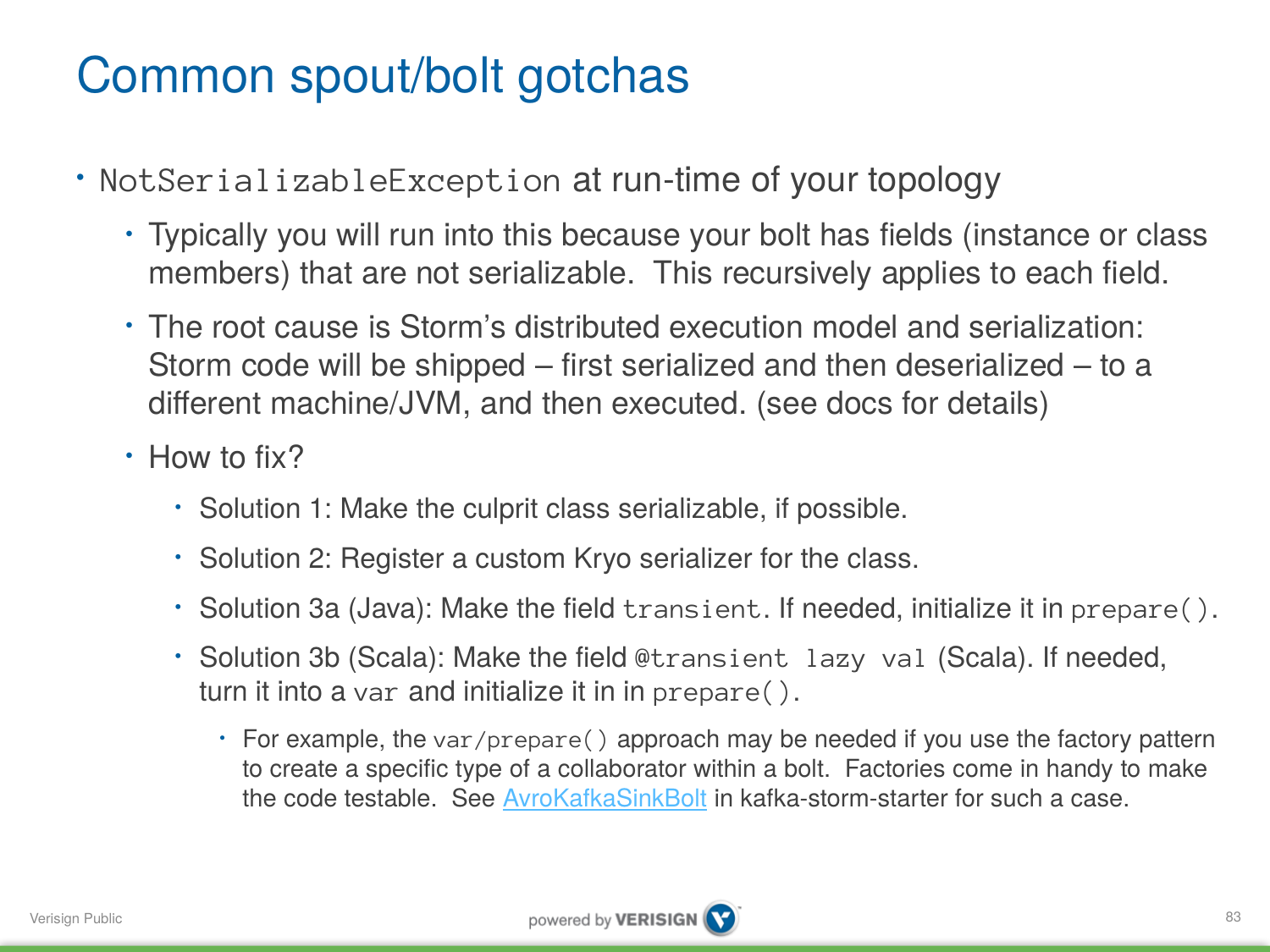

# Common spout/bolt gotchas
NotSerializableException at run-time of your topology
Typically you will run into this because your bolt has fields (instance or class members) that are not serializable.  This recursively applies to each field.
The root cause is Storm’s distributed execution model and serialization:  Storm code will be shipped – first serialized and then deserialized – to a different machine/JVM, and then executed. (see docs for details)
How to fix?
Solution 1: Make the culprit class serializable, if possible.
Solution 2: Register a custom Kryo serializer for the class.
Solution 3a (Java): Make the field transient. If needed, initialize it in prepare().
Solution 3b (Scala): Make the field @transient lazy val (Scala). If needed, turn it into a var and initialize it in in prepare().
For example, the var/prepare() approach may be needed if you use the factory pattern to create a specific type of a collaborator within a bolt.  Factories come in handy to make the code testable.  See AvroKafkaSinkBolt in kafka-storm-starter for such a case.

83